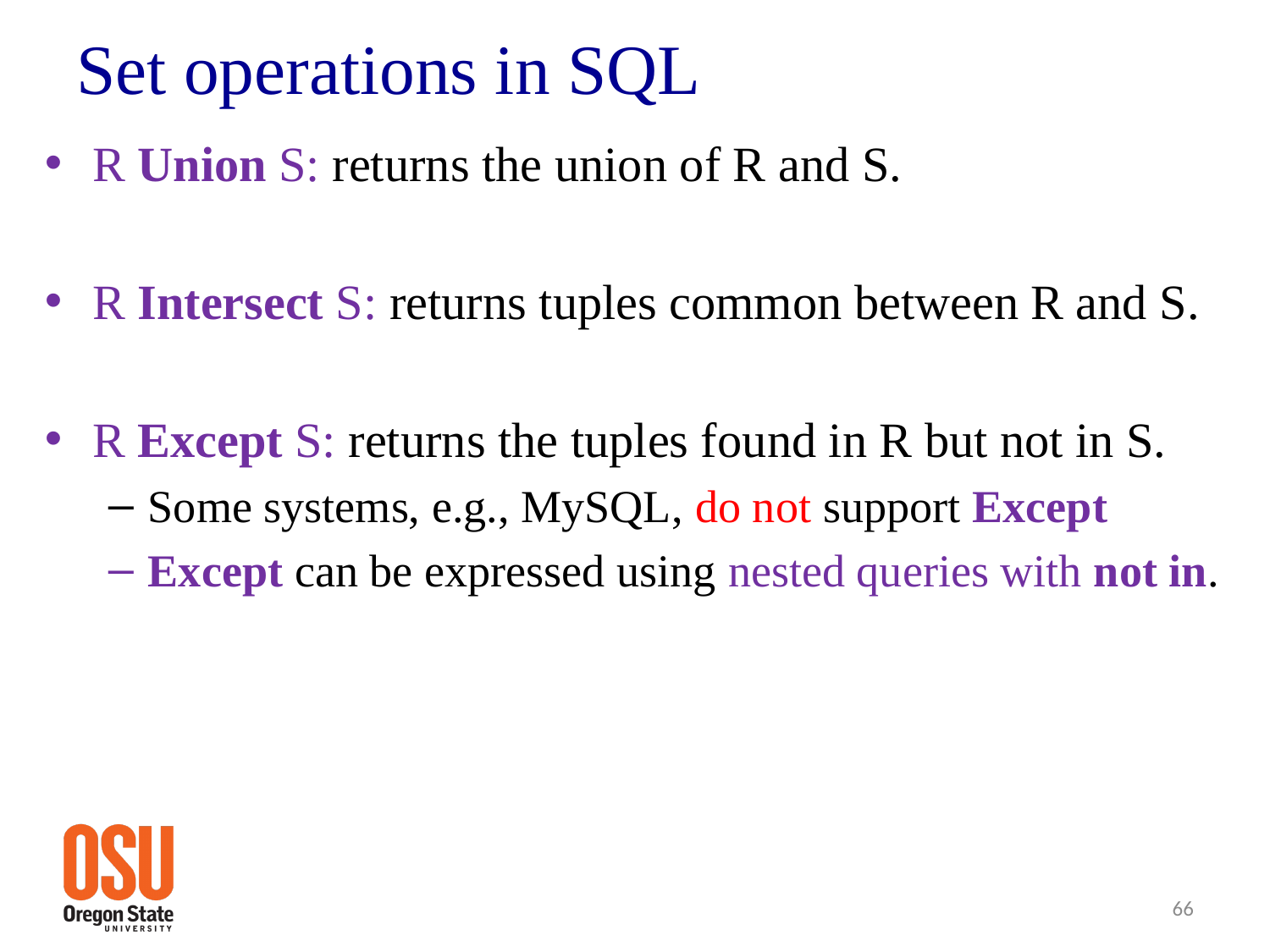

# Set operations in SQL
R Union S: returns the union of R and S.

R Intersect S: returns tuples common between R and S.

R Except S: returns the tuples found in R but not in S.
Some systems, e.g., MySQL, do not support Except
Except can be expressed using nested queries with not in.

66